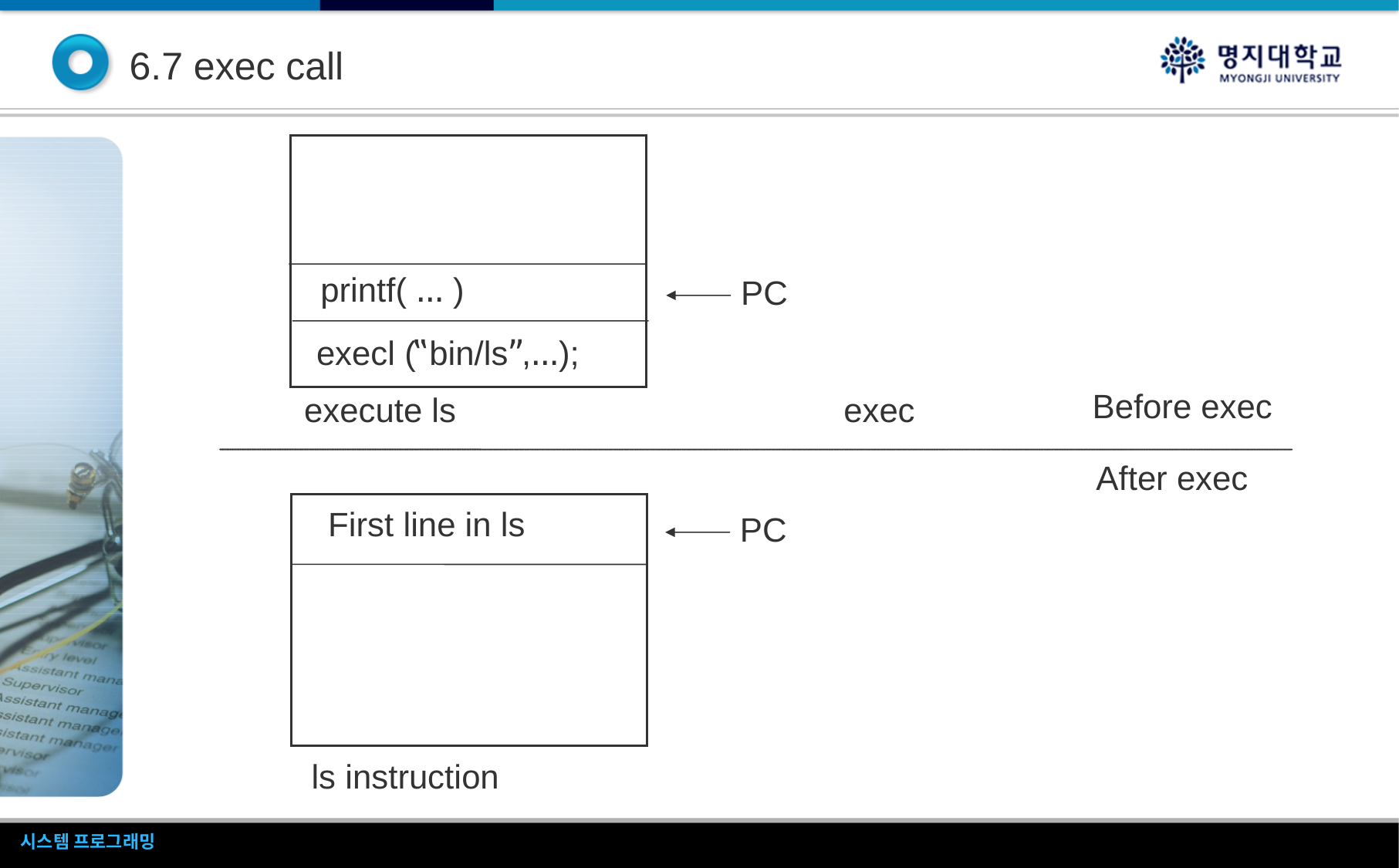

6.7 exec call

printf( … )

PC

execl (“bin/ls”,…);
Before exec
execute ls
exec

After exec

First line in ls
PC

ls instruction
- 50 -